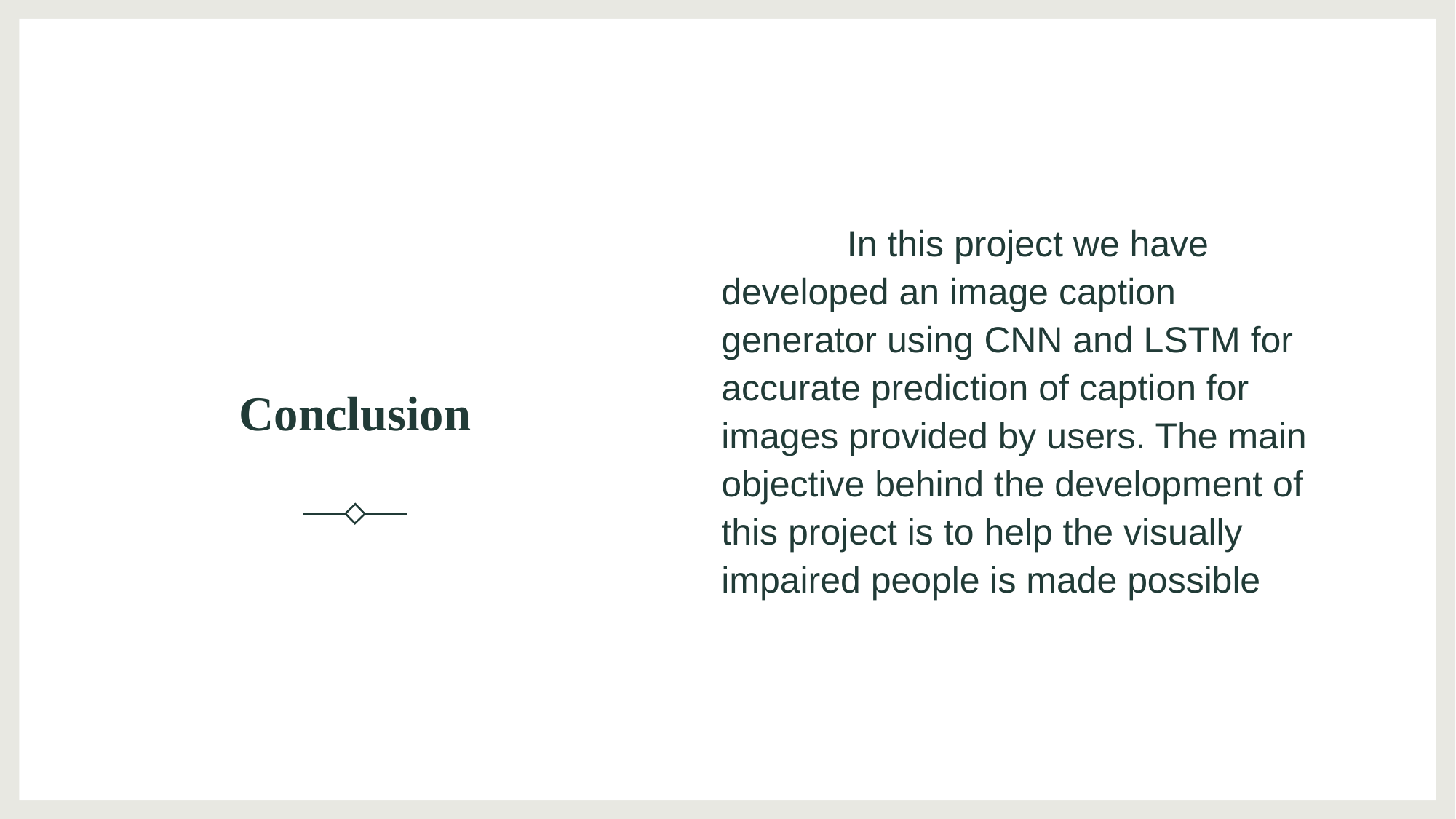

# Conclusion
               In this project we have developed an image caption generator using CNN and LSTM for accurate prediction of caption for images provided by users. The main objective behind the development of this project is to help the visually impaired people is made possible